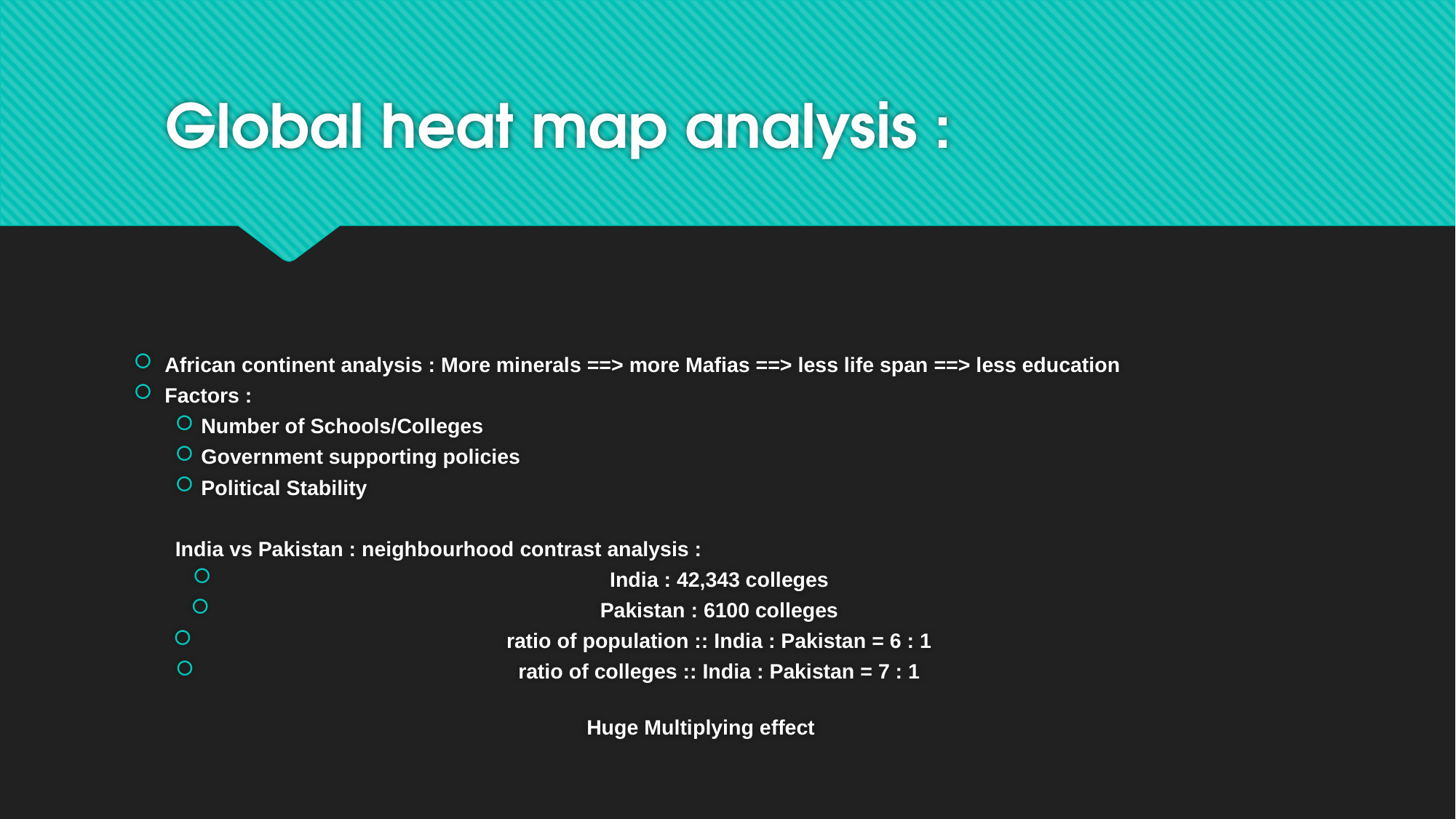

# Global heat map analysis :
African continent analysis : More minerals ==> more Mafias ==> less life span ==> less education
Factors :
Number of Schools/Colleges
Government supporting policies
Political Stability

India vs Pakistan : neighbourhood contrast analysis :
India : 42,343 colleges
Pakistan : 6100 colleges
ratio of population :: India : Pakistan = 6 : 1
ratio of colleges :: India : Pakistan = 7 : 1
Huge Multiplying effect